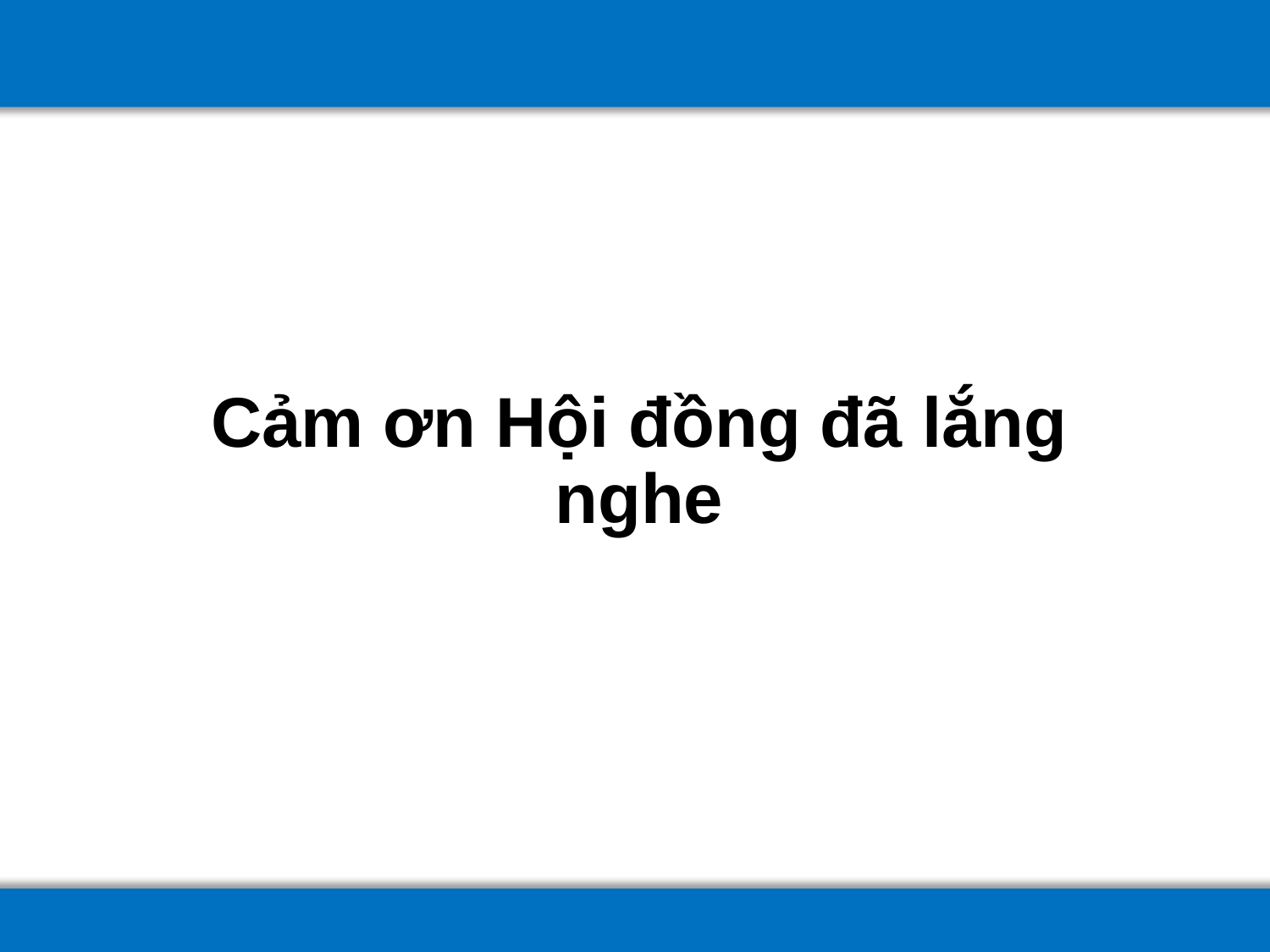

# Cảm ơn Hội đồng đã lắng nghe